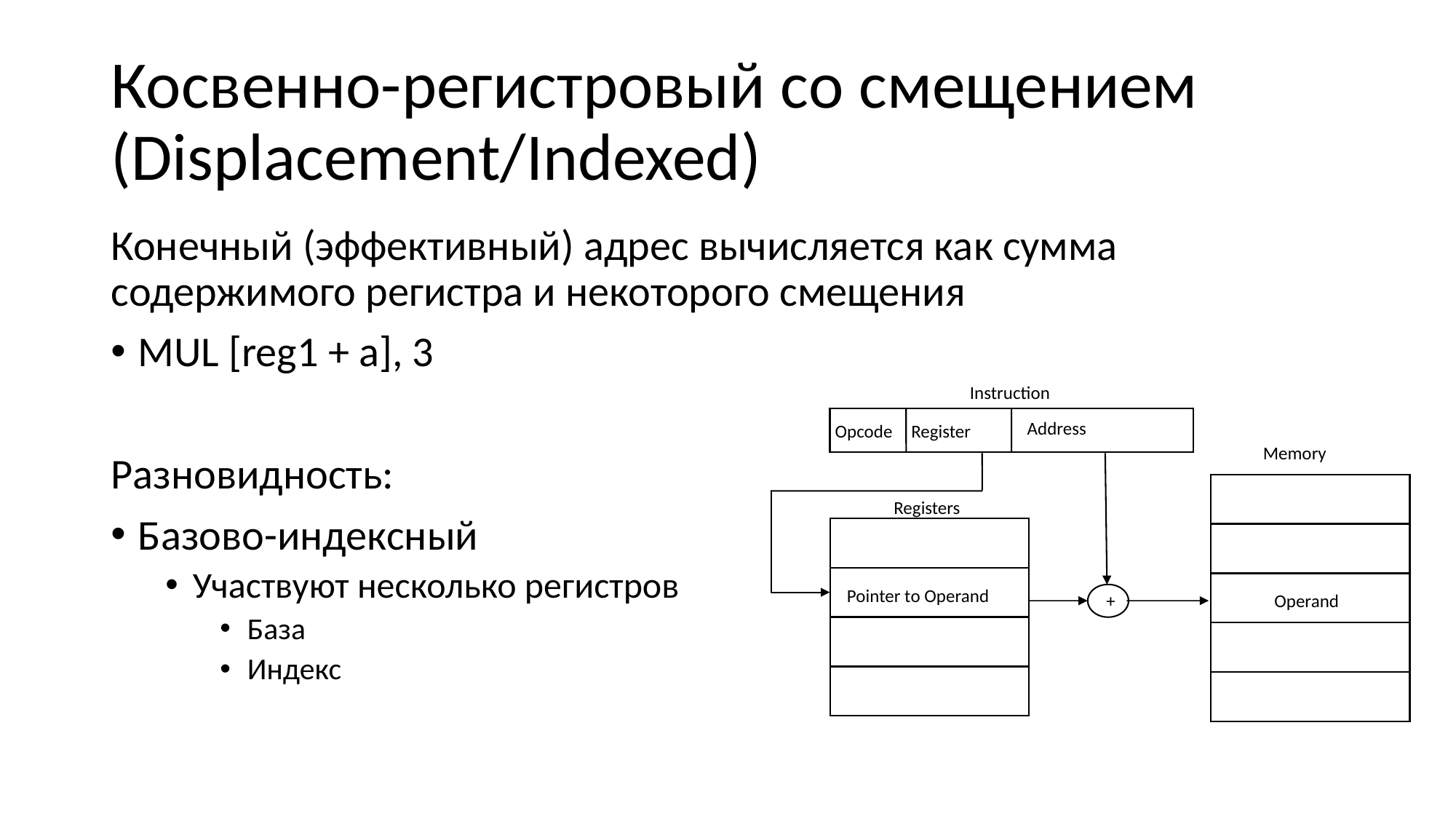

# Косвенно-регистровый со смещением (Displacement/Indexed)
Конечный (эффективный) адрес вычисляется как сумма содержимого регистра и некоторого смещения
MUL [reg1 + a], 3

Разновидность:
Базово-индексный
Участвуют несколько регистров
База
Индекс

Instruction

Address
Opcode
Register
Memory

Registers

Pointer to Operand
Operand

+